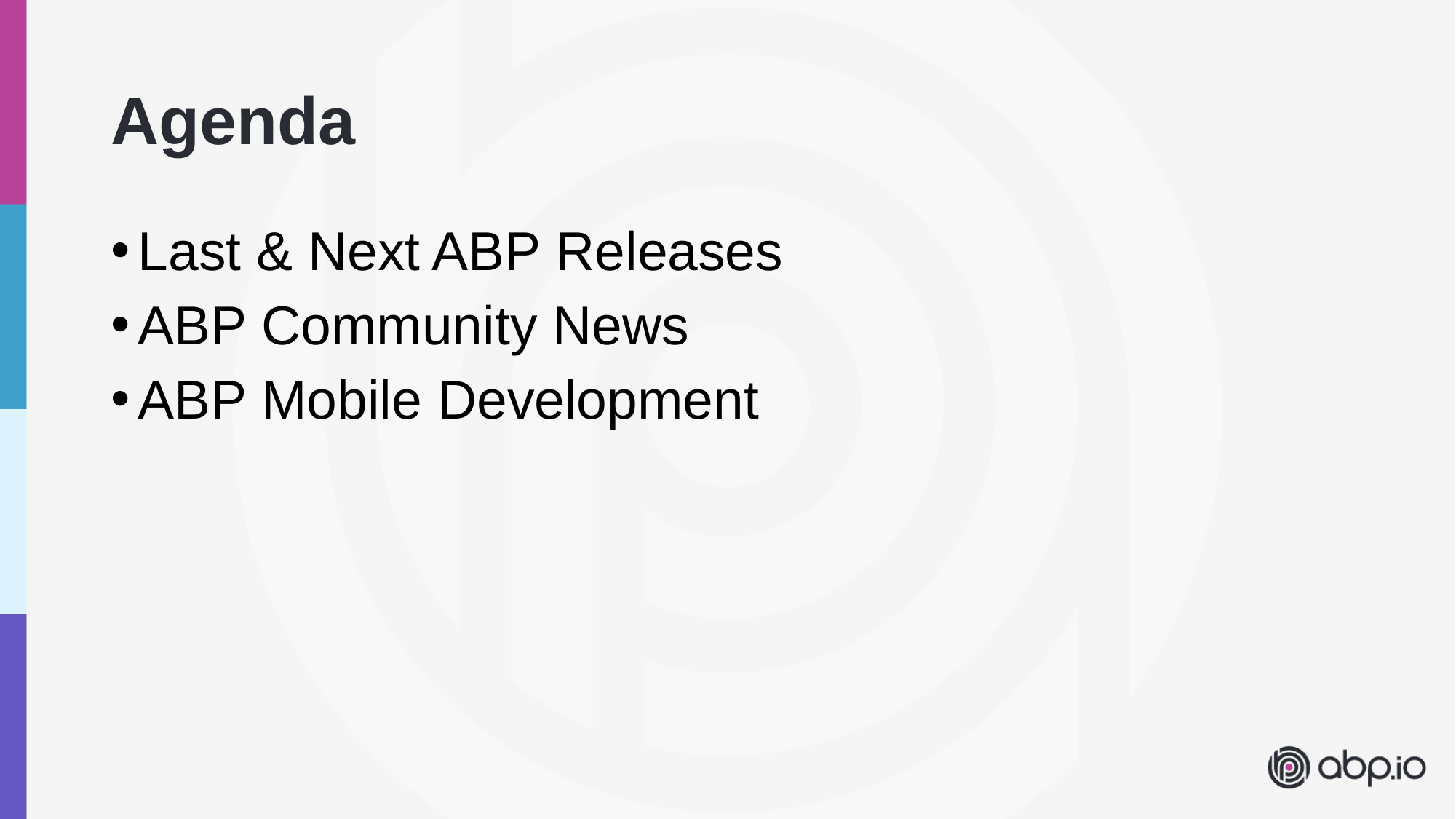

# Agenda
Last & Next ABP Releases
ABP Community News
ABP Mobile Development